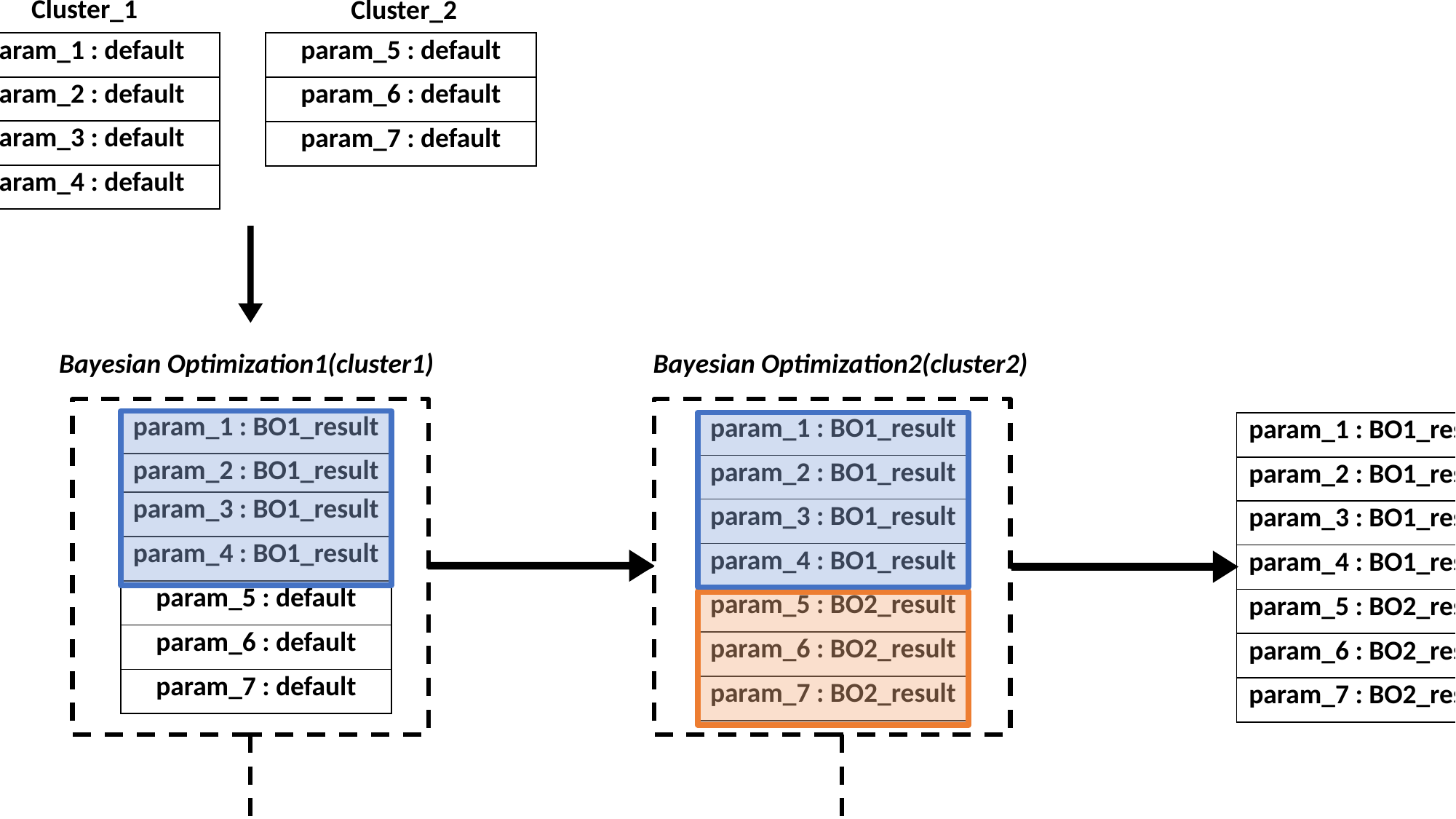

| Param\_1(Cluster1) : Default |
| --- |
| Param\_2 (Cluster1) : Default |
| Param\_3 (Cluster1) : Default |
| Param\_4(Cluster1) :Default |
| Param\_1(Cluster1) : Default |
| --- |
| Param\_2 (Cluster1) : Default |
| Param\_3 (Cluster1) : Default |
| Param\_4(Cluster1) :Default |
Cluster_1
Cluster_2
| param\_1 : default |
| --- |
| param\_2 : default |
| param\_3 : default |
| param\_4 : default |
| param\_5 : default |
| --- |
| param\_6 : default |
| param\_7 : default |

Bayesian Optimization1(cluster1)

Bayesian Optimization2(cluster2)

| param\_1 : BO1\_result |
| --- |
| param\_2 : BO1\_result |
| param\_3 : BO1\_result |
| param\_4 : BO1\_result |
| param\_5 : default |
| param\_6 : default |
| param\_7 : default |

| param\_1 : BO1\_result |
| --- |
| param\_2 : BO1\_result |
| param\_3 : BO1\_result |
| param\_4 : BO1\_result |
| param\_5 : BO2\_result |
| param\_6 : BO2\_result |
| param\_7 : BO2\_result |

| param\_1 : BO1\_result |
| --- |
| param\_2 : BO1\_result |
| param\_3 : BO1\_result |
| param\_4 : BO1\_result |
| param\_5 : BO2\_result |
| param\_6 : BO2\_result |
| param\_7 : BO2\_result |

model